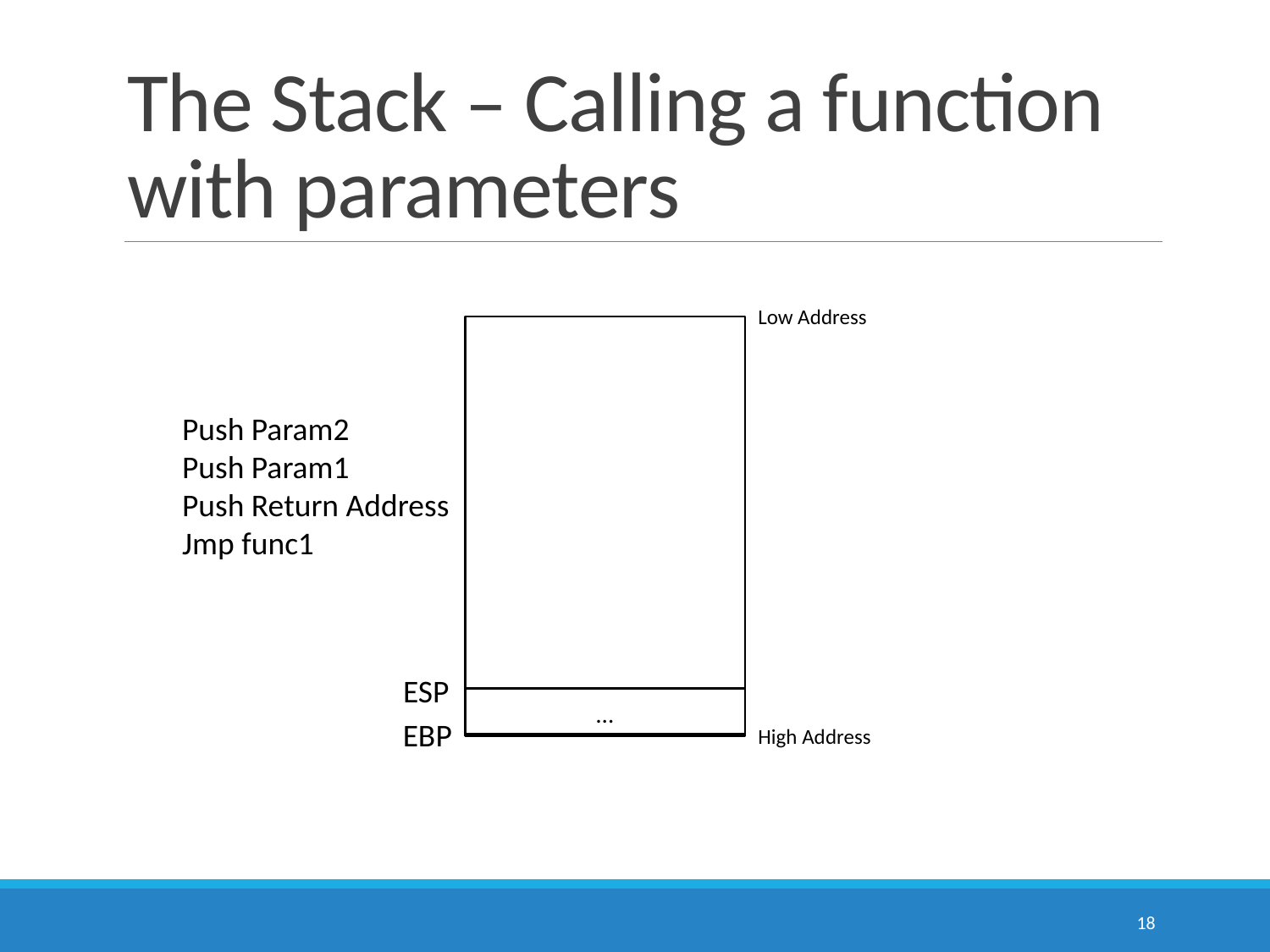

# The Stack – Calling a function with parameters
Low Address

Push Param2
Push Param1
Push Return Address
Jmp func1
ESP
…
EBP
High Address
18